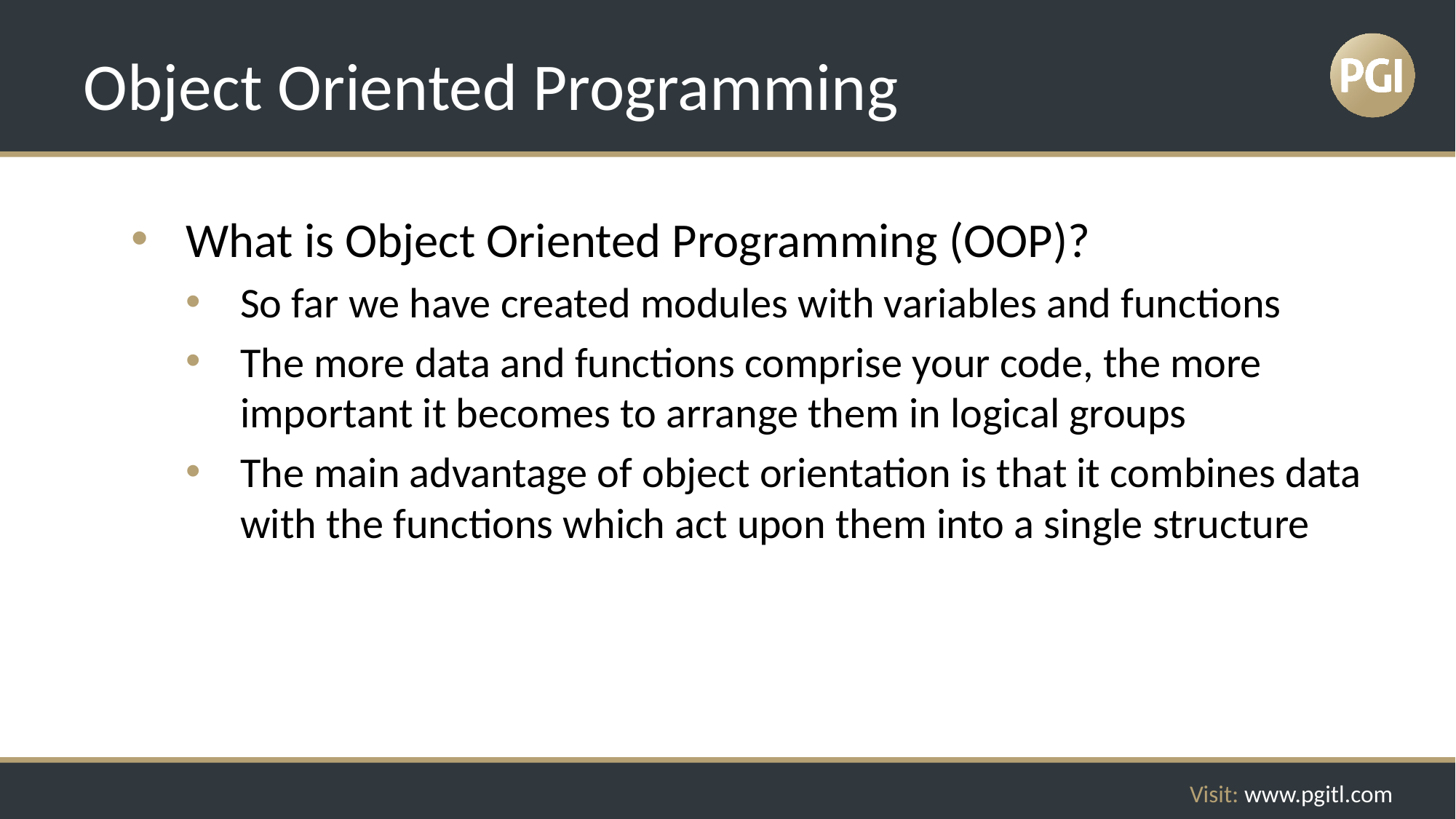

# Object Oriented Programming
What is Object Oriented Programming (OOP)?
So far we have created modules with variables and functions
The more data and functions comprise your code, the more important it becomes to arrange them in logical groups
The main advantage of object orientation is that it combines data with the functions which act upon them into a single structure